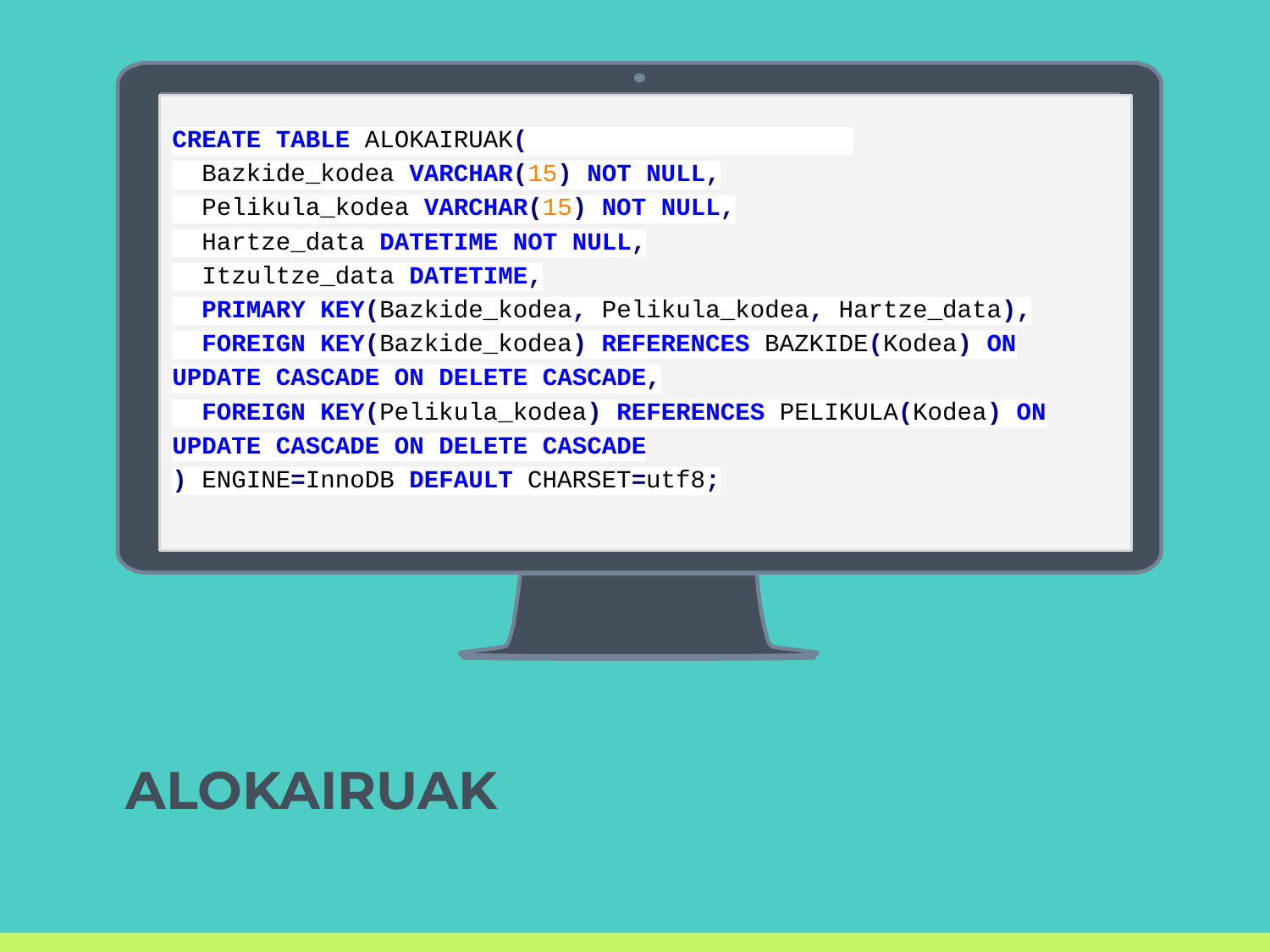

CREATE TABLE ALOKAIRUAK(
  Bazkide_kodea VARCHAR(15) NOT NULL,
  Pelikula_kodea VARCHAR(15) NOT NULL,
  Hartze_data DATETIME NOT NULL,
  Itzultze_data DATETIME,
  PRIMARY KEY(Bazkide_kodea, Pelikula_kodea, Hartze_data),
  FOREIGN KEY(Bazkide_kodea) REFERENCES BAZKIDE(Kodea) ON UPDATE CASCADE ON DELETE CASCADE,
  FOREIGN KEY(Pelikula_kodea) REFERENCES PELIKULA(Kodea) ON UPDATE CASCADE ON DELETE CASCADE
) ENGINE=InnoDB DEFAULT CHARSET=utf8;

ALOKAIRUAK